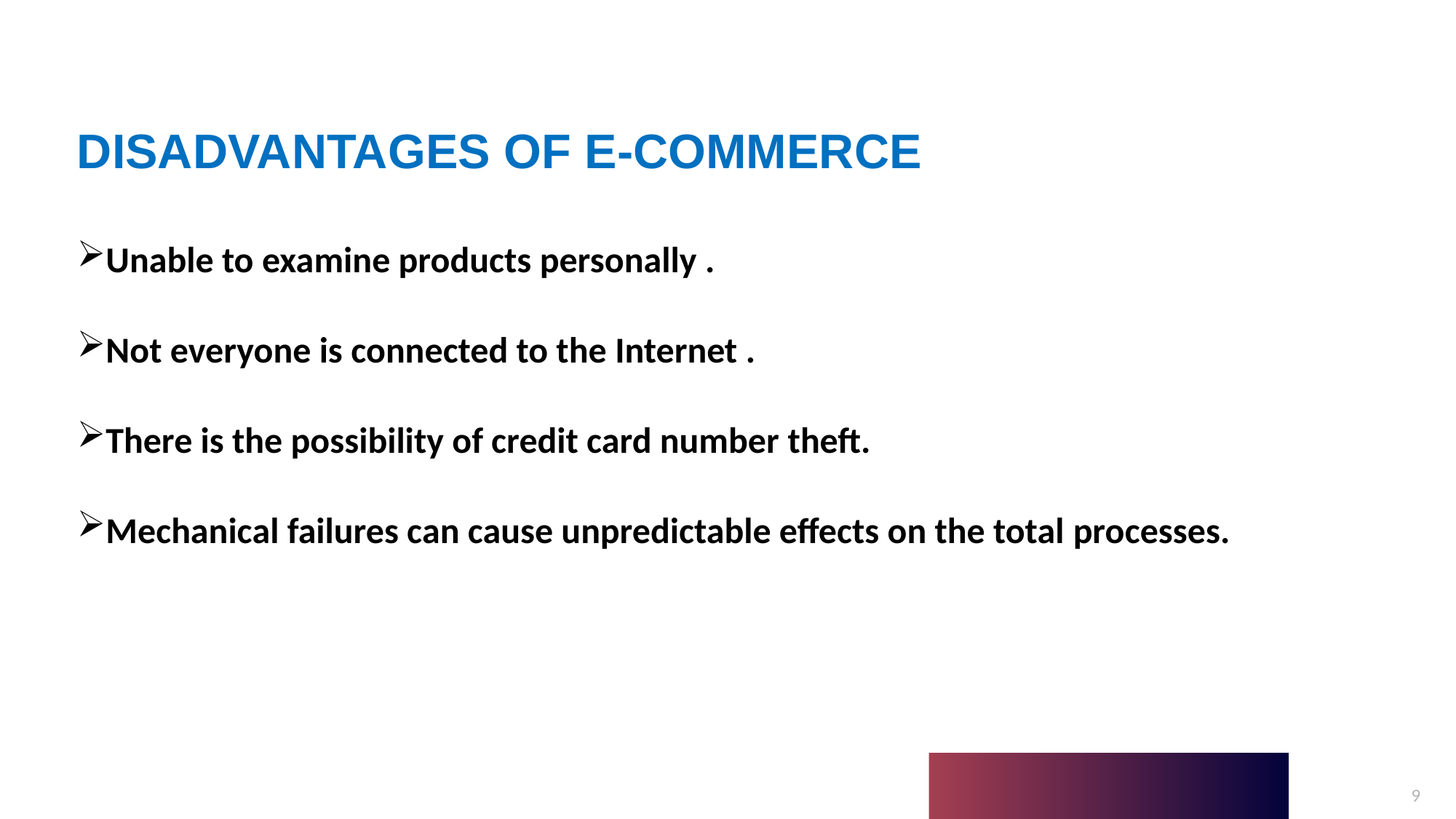

DISADVANTAGES OF E-COMMERCE

Unable to examine products personally .

Not everyone is connected to the Internet .

There is the possibility of credit card number theft.

Mechanical failures can cause unpredictable effects on the total processes.
9